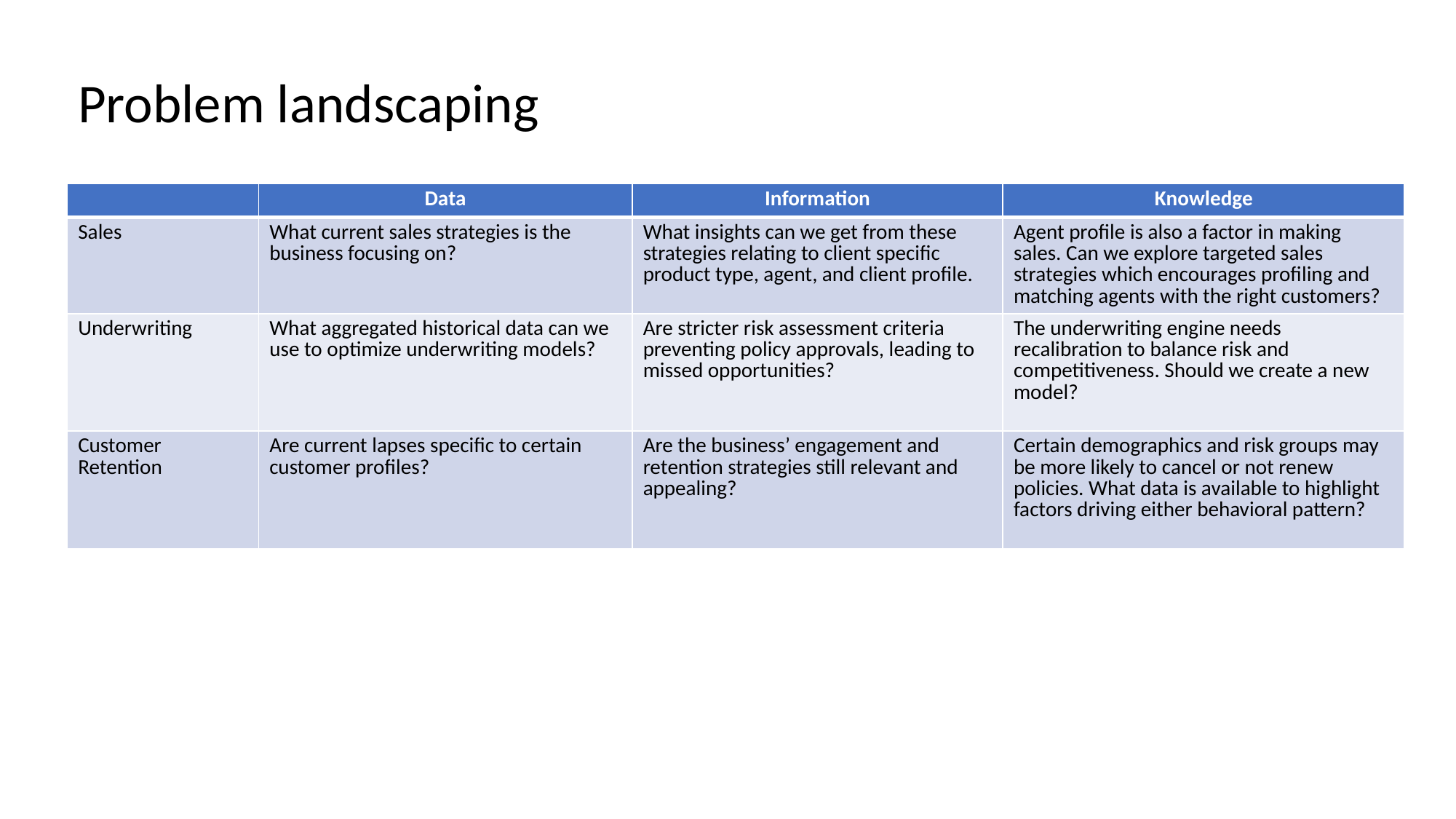

Problem landscaping
|  | Data | Information | Knowledge |
| --- | --- | --- | --- |
| Sales | What current sales strategies is the business focusing on? | What insights can we get from these strategies relating to client specific product type, agent, and client profile. | Agent profile is also a factor in making sales. Can we explore targeted sales strategies which encourages profiling and matching agents with the right customers? |
| Underwriting | What aggregated historical data can we use to optimize underwriting models? | Are stricter risk assessment criteria preventing policy approvals, leading to missed opportunities? | The underwriting engine needs recalibration to balance risk and competitiveness. Should we create a new model? |
| Customer Retention | Are current lapses specific to certain customer profiles? | Are the business’ engagement and retention strategies still relevant and appealing? | Certain demographics and risk groups may be more likely to cancel or not renew policies. What data is available to highlight factors driving either behavioral pattern? |